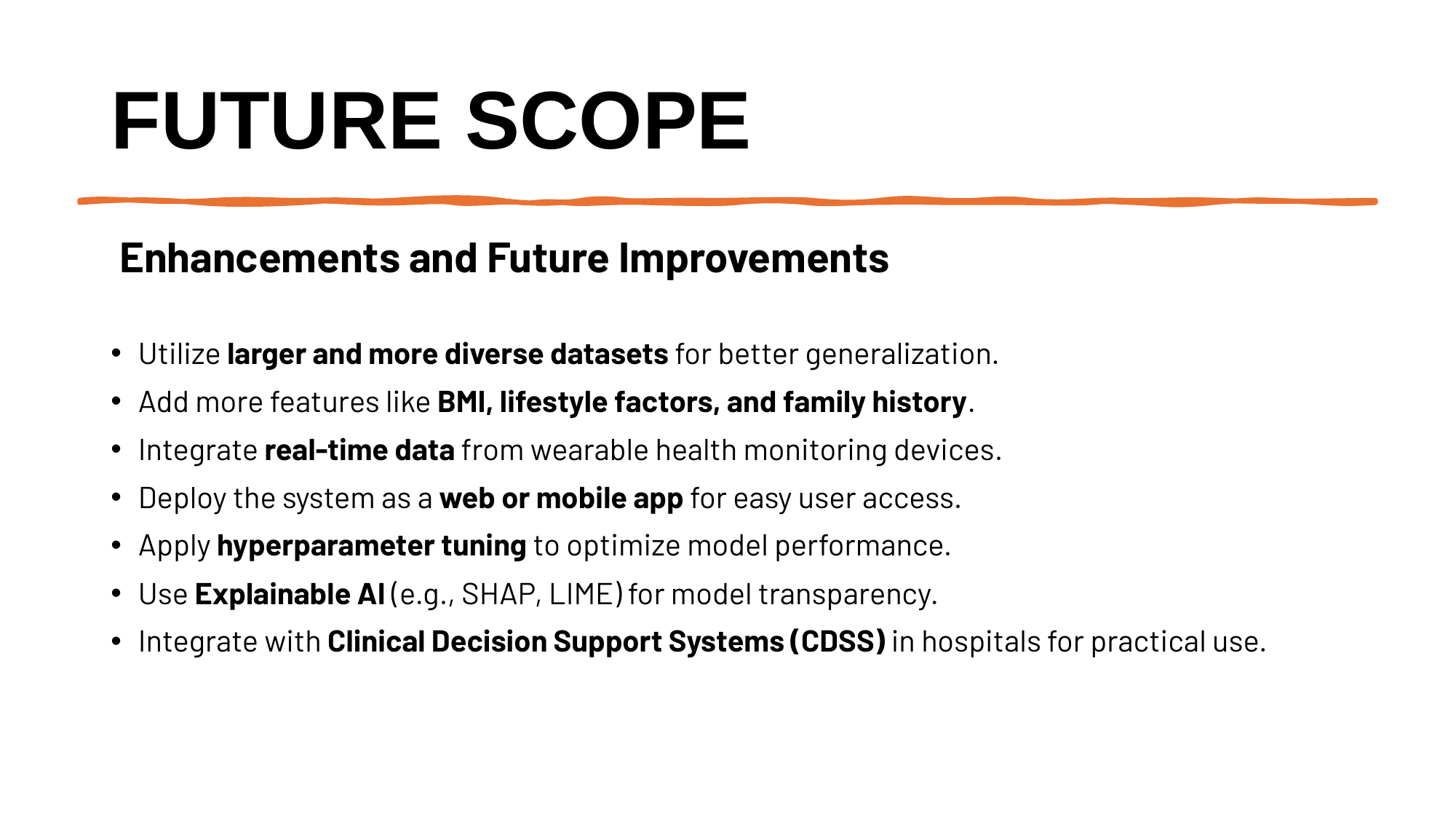

# Future scope

 Enhancements and Future Improvements

Utilize larger and more diverse datasets for better generalization.
Add more features like BMI, lifestyle factors, and family history.
Integrate real-time data from wearable health monitoring devices.
Deploy the system as a web or mobile app for easy user access.
Apply hyperparameter tuning to optimize model performance.
Use Explainable AI (e.g., SHAP, LIME) for model transparency.
Integrate with Clinical Decision Support Systems (CDSS) in hospitals for practical use.